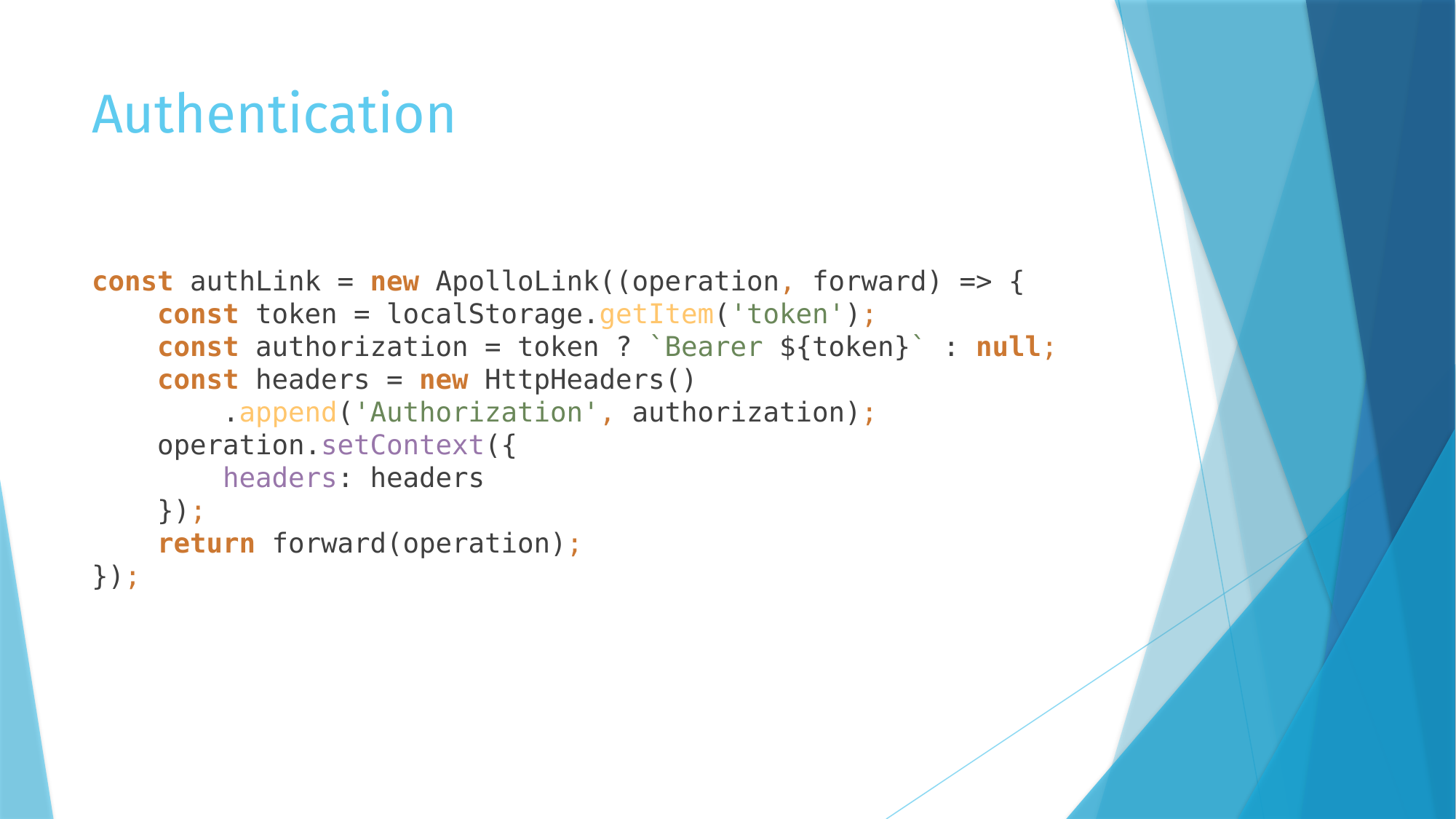

# Authentication
const authLink = new ApolloLink((operation, forward) => {
    const token = localStorage.getItem('token');
    const authorization = token ? `Bearer ${token}` : null;
    const headers = new HttpHeaders()
        .append('Authorization', authorization);
    operation.setContext({
        headers: headers
    });
    return forward(operation);
});